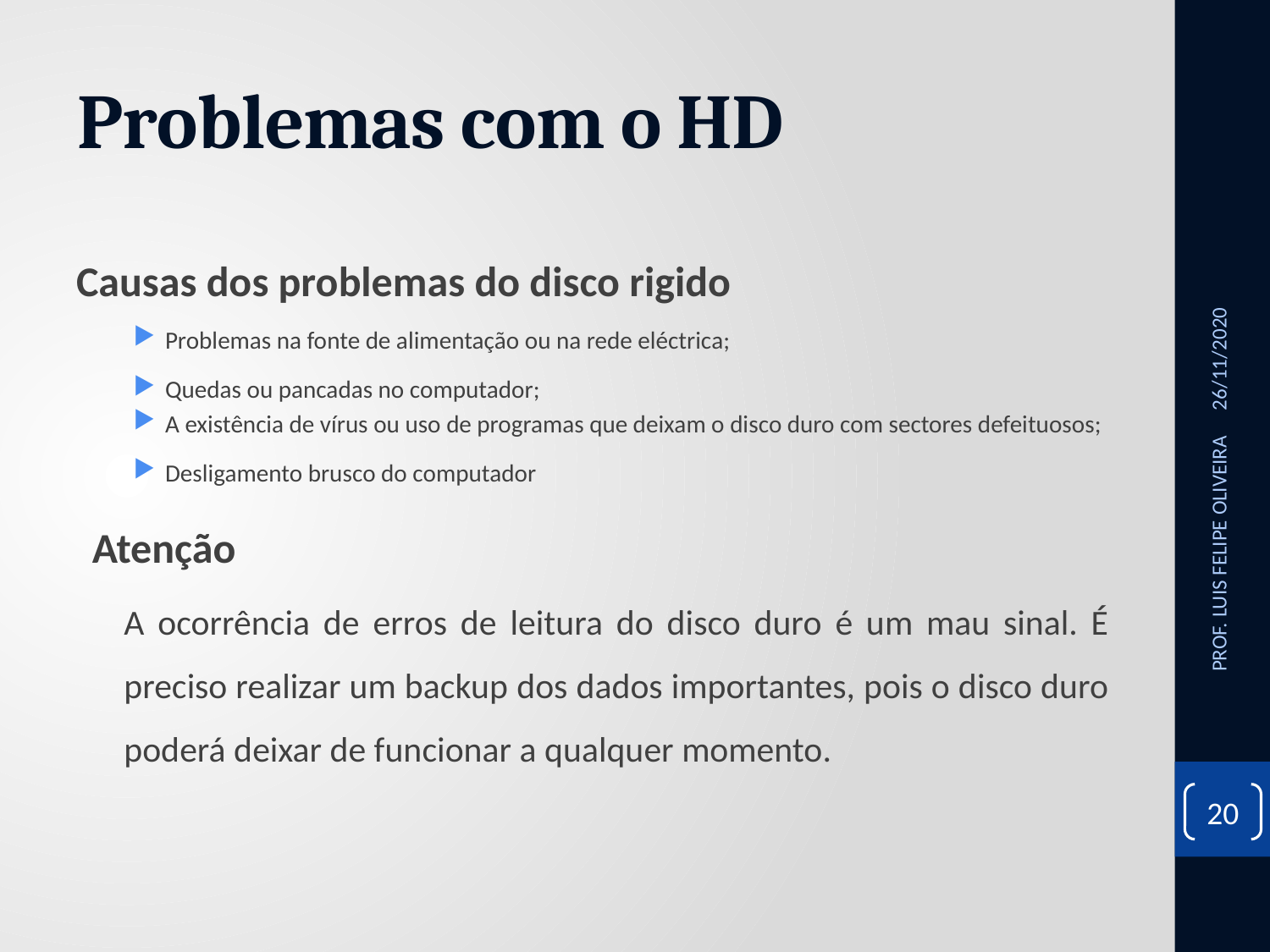

# Problemas com o HD
Causas dos problemas do disco rigido
Problemas na fonte de alimentação ou na rede eléctrica;
Quedas ou pancadas no computador;
A existência de vírus ou uso de programas que deixam o disco duro com sectores defeituosos;
Desligamento brusco do computador
Atenção
	A ocorrência de erros de leitura do disco duro é um mau sinal. É preciso realizar um backup dos dados importantes, pois o disco duro poderá deixar de funcionar a qualquer momento.
26/11/2020
PROF. LUIS FELIPE OLIVEIRA
20